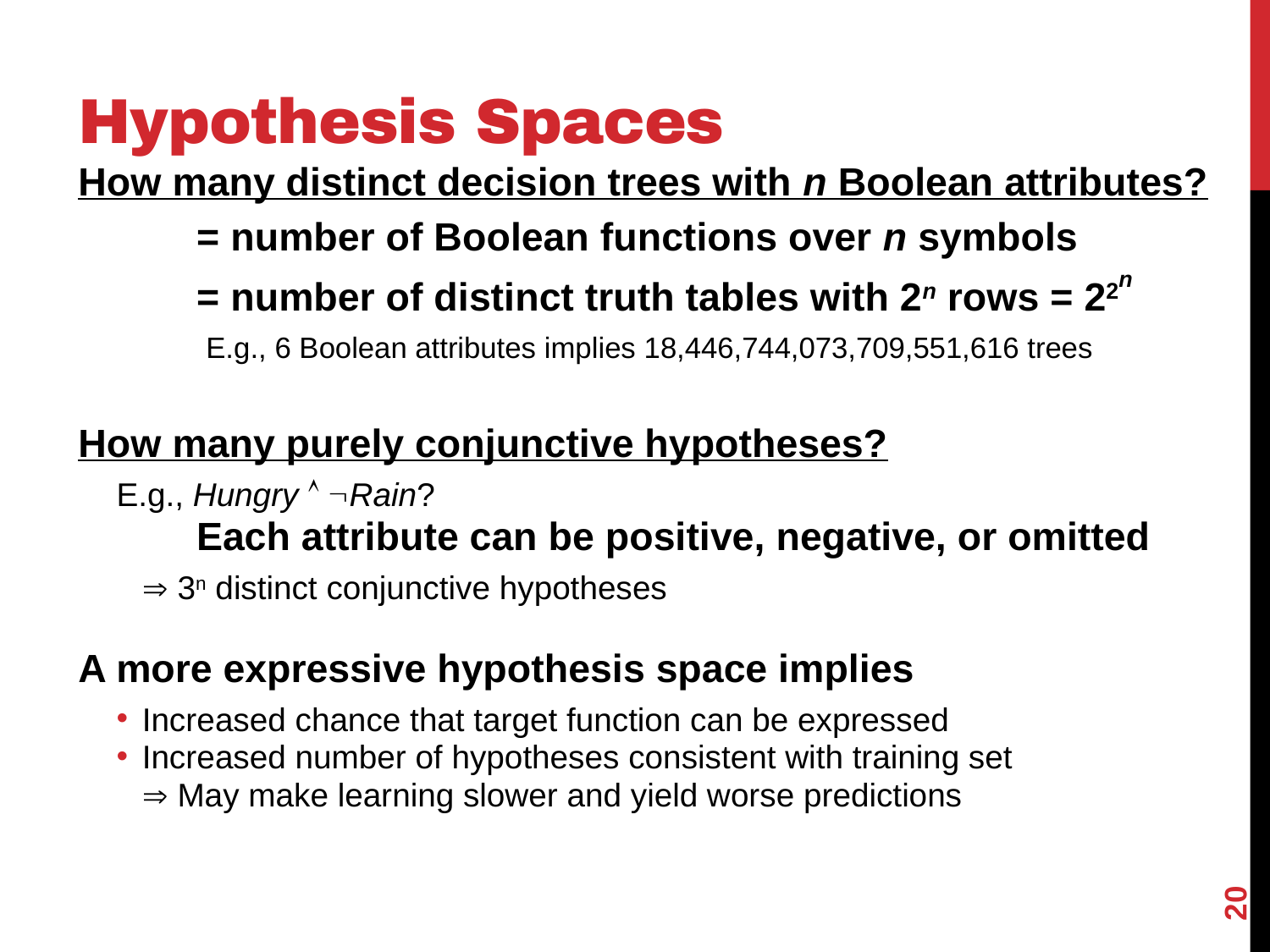

# Hypothesis Spaces
How many distinct decision trees with n Boolean attributes?
	= number of Boolean functions over n symbols
	= number of distinct truth tables with 2n rows = 22n
E.g., 6 Boolean attributes implies 18,446,744,073,709,551,616 trees

How many purely conjunctive hypotheses?
E.g., Hungry ∧ ¬Rain?
	Each attribute can be positive, negative, or omitted
		⇒ 3n distinct conjunctive hypotheses

A more expressive hypothesis space implies
Increased chance that target function can be expressed
Increased number of hypotheses consistent with training set
		⇒ May make learning slower and yield worse predictions
20